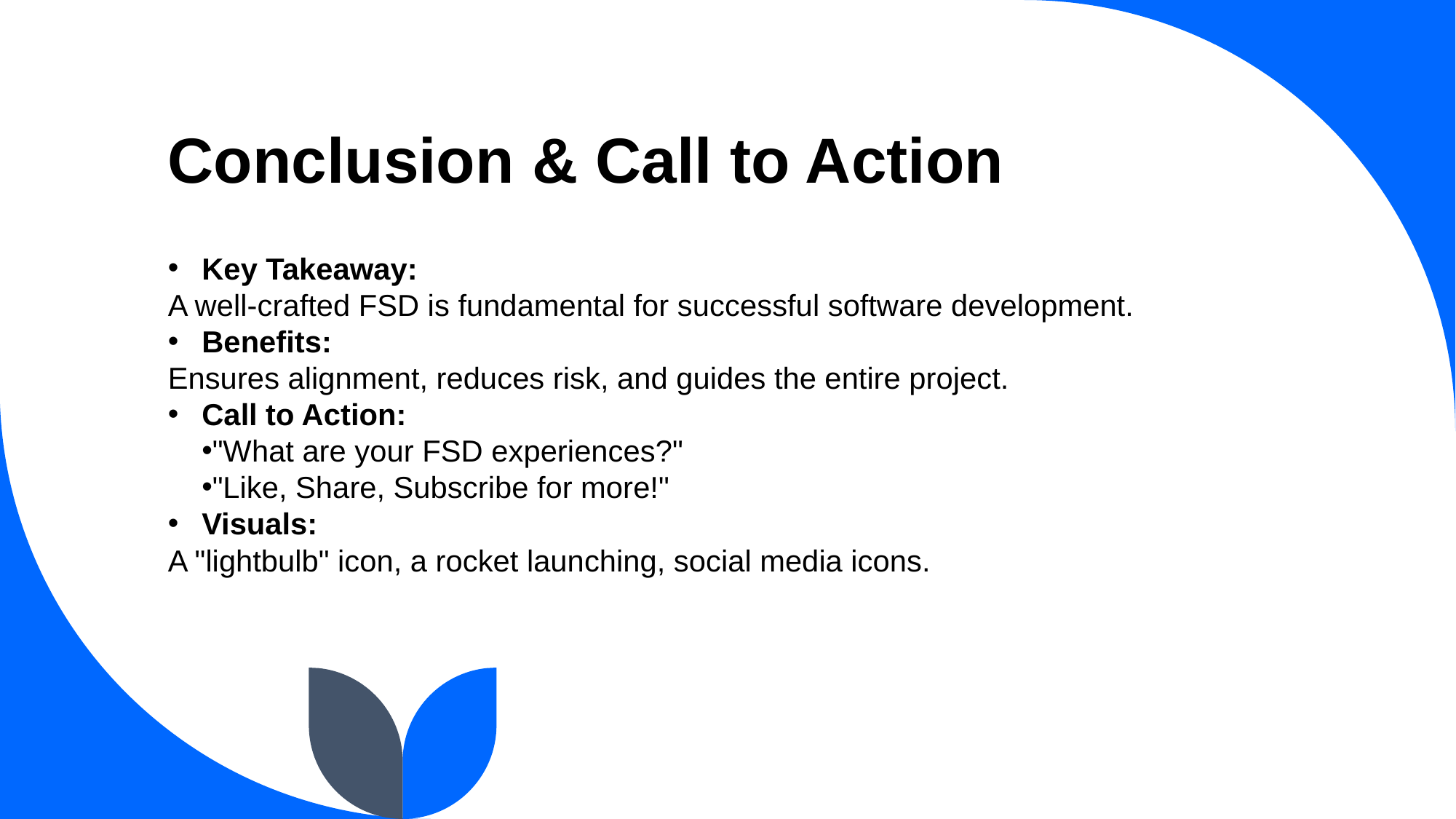

# Conclusion & Call to Action

Key Takeaway:
A well-crafted FSD is fundamental for successful software development.
Benefits:
Ensures alignment, reduces risk, and guides the entire project.
Call to Action:
"What are your FSD experiences?"
"Like, Share, Subscribe for more!"
Visuals:
A "lightbulb" icon, a rocket launching, social media icons.